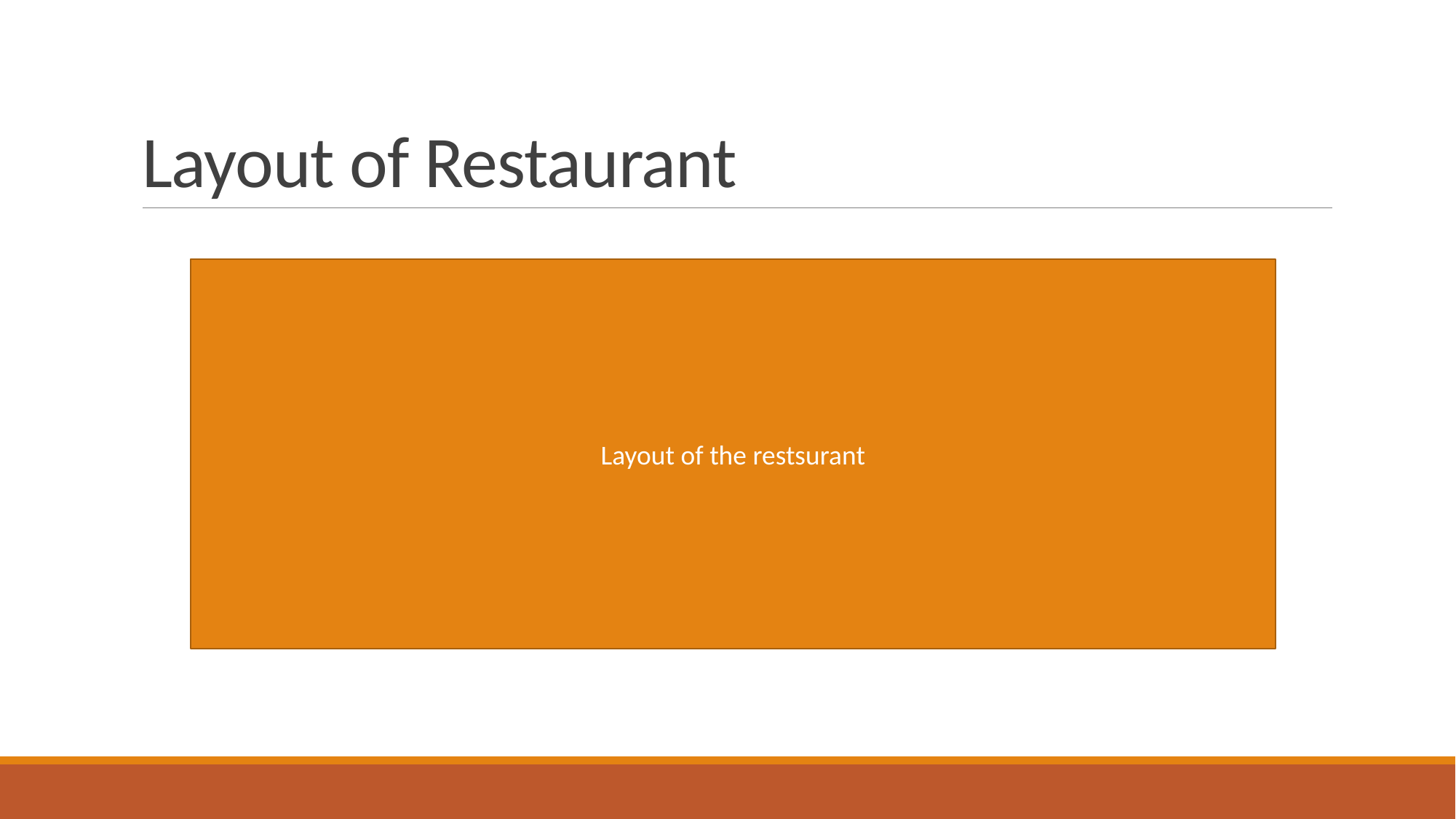

# Layout of Restaurant

Layout of the restsurant